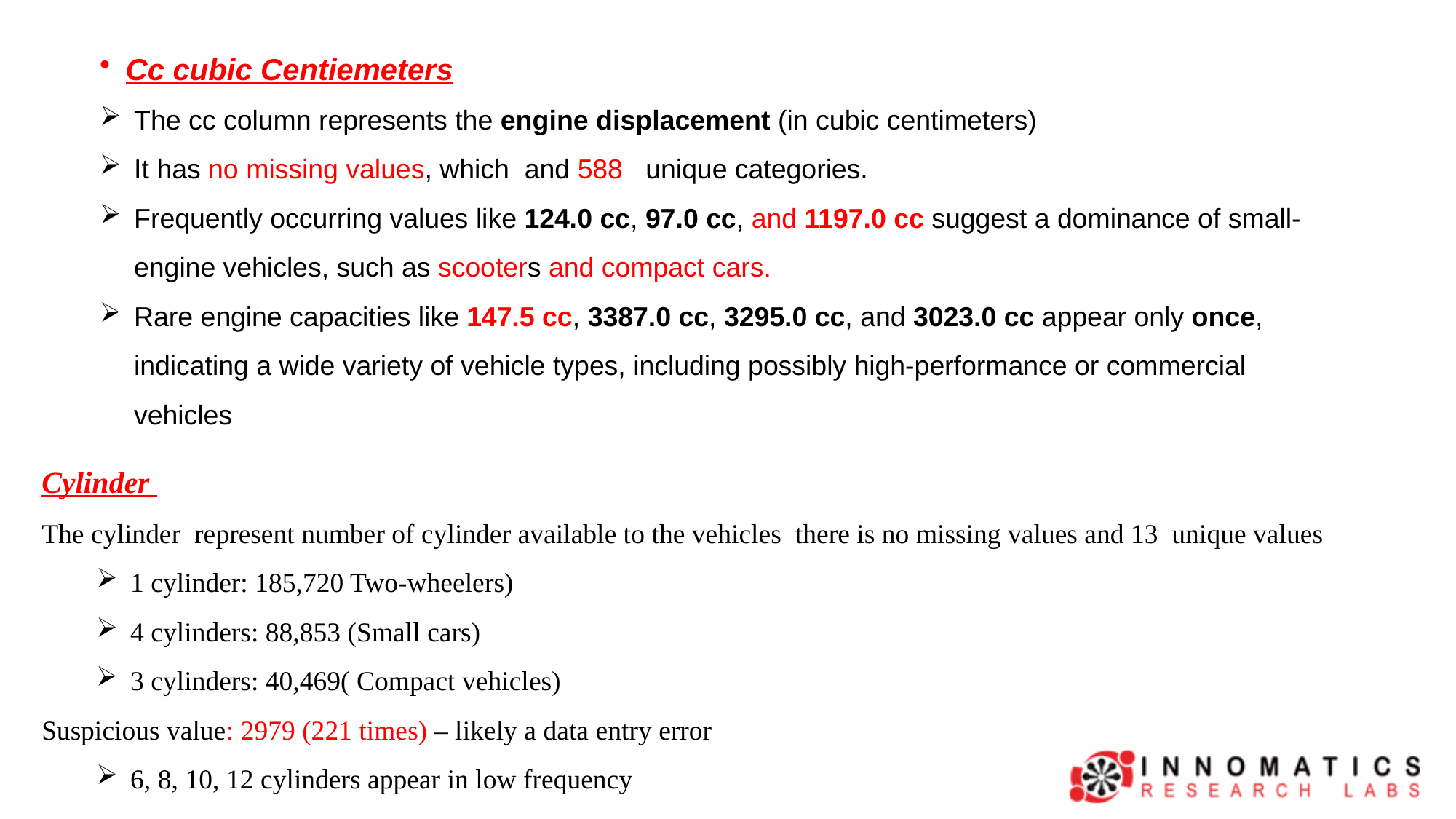

Cc cubic Centiemeters
The cc column represents the engine displacement (in cubic centimeters)
It has no missing values, which  and 588   unique categories.
Frequently occurring values like 124.0 cc, 97.0 cc, and 1197.0 cc suggest a dominance of small-engine vehicles, such as scooters and compact cars.
Rare engine capacities like 147.5 cc, 3387.0 cc, 3295.0 cc, and 3023.0 cc appear only once, indicating a wide variety of vehicle types, including possibly high-performance or commercial vehicles
Cylinder
The cylinder  represent number of cylinder available to the vehicles  there is no missing values and 13  unique values
1 cylinder: 185,720 Two-wheelers)
4 cylinders: 88,853 (Small cars)
3 cylinders: 40,469( Compact vehicles)
Suspicious value: 2979 (221 times) – likely a data entry error
6, 8, 10, 12 cylinders appear in low frequency